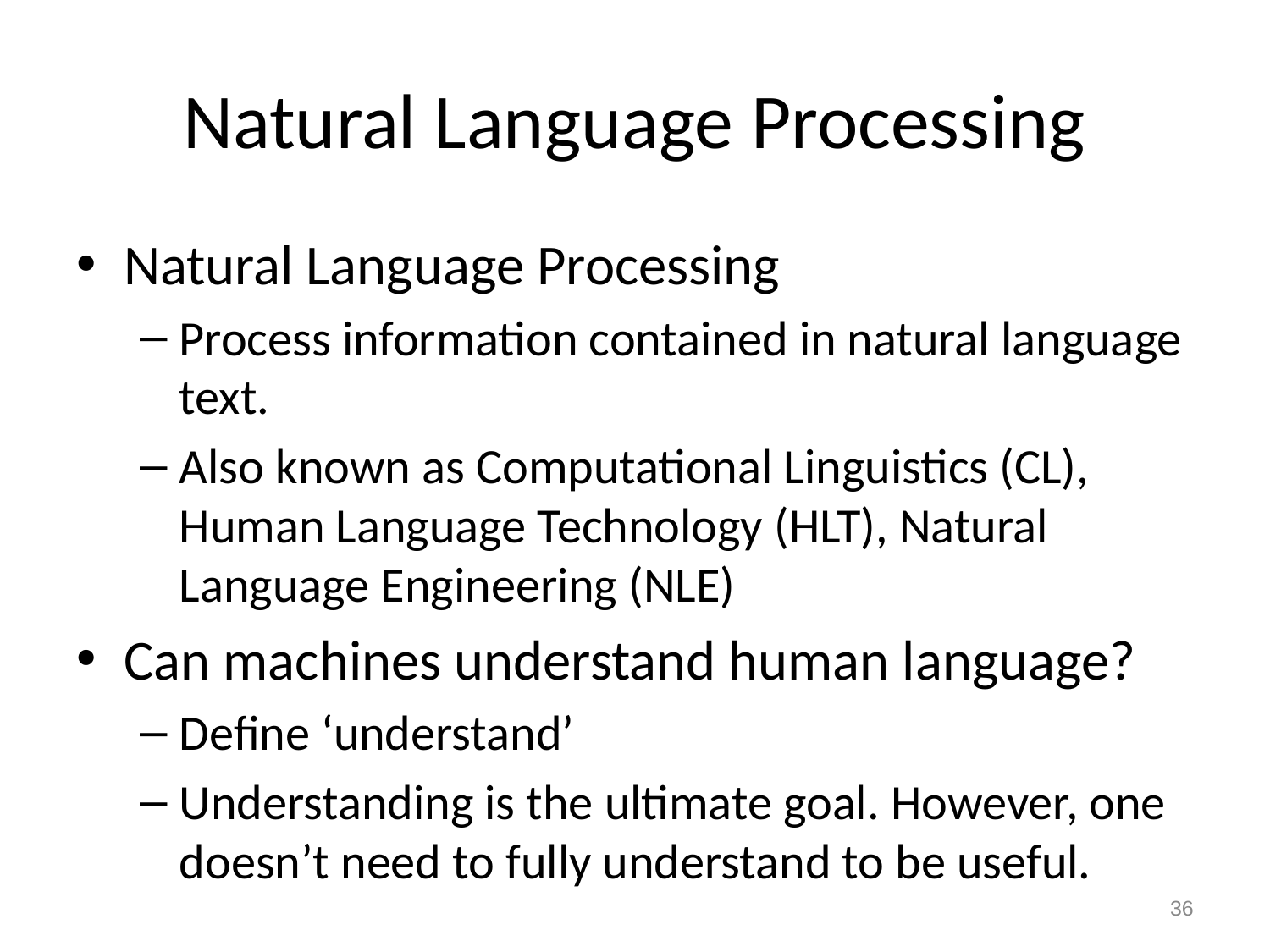

# Natural Language Processing
Natural Language Processing
Process information contained in natural language text.
Also known as Computational Linguistics (CL), Human Language Technology (HLT), Natural Language Engineering (NLE)
Can machines understand human language?
Define ‘understand’
Understanding is the ultimate goal. However, one doesn’t need to fully understand to be useful.

36